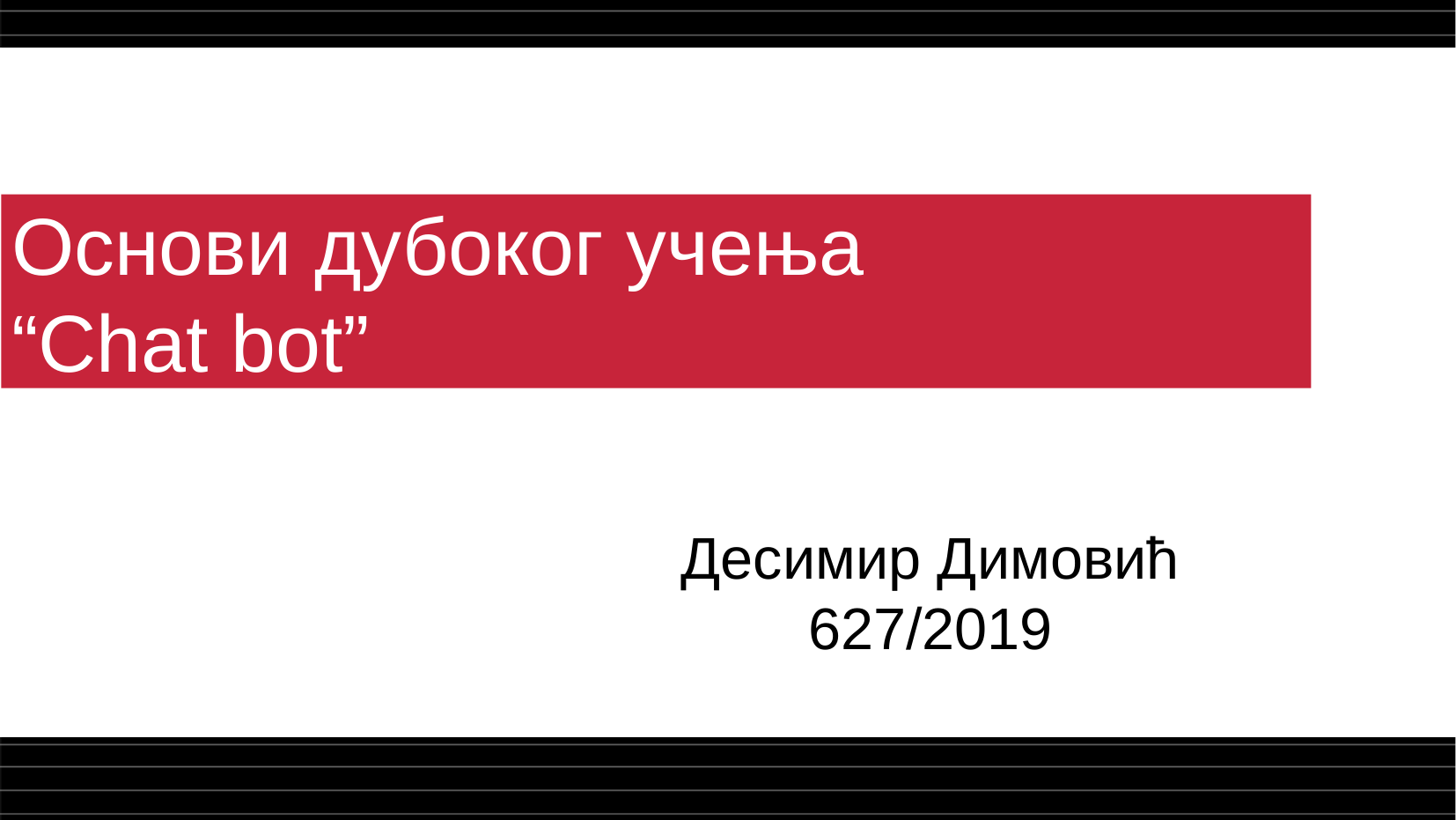

Основи дубоког учења
“Chat bot”
Десимир Димовић 627/2019